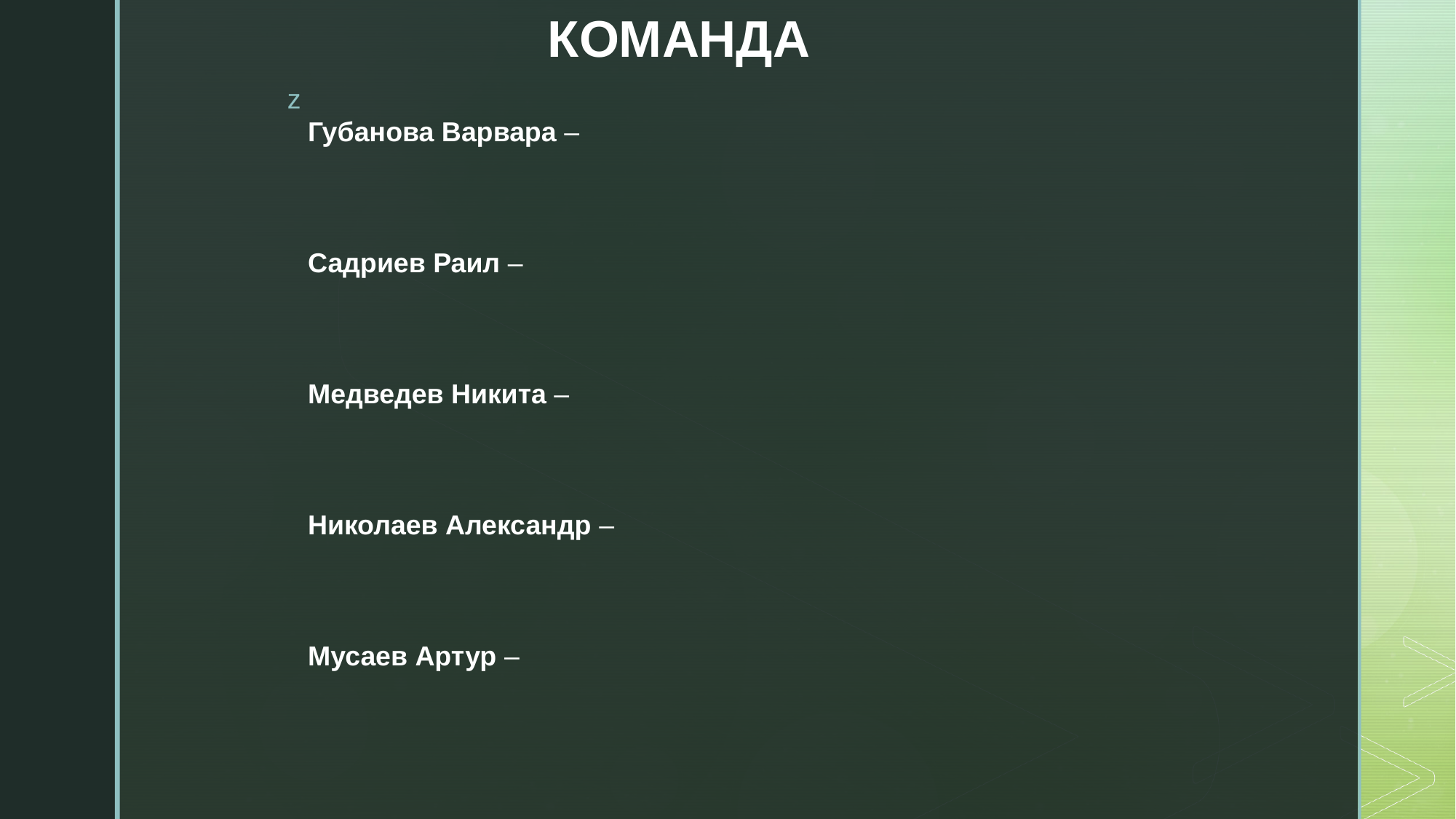

КОМАНДА
Губанова Варвара –

Садриев Раил –

Медведев Никита –

Николаев Александр –

Мусаев Артур –